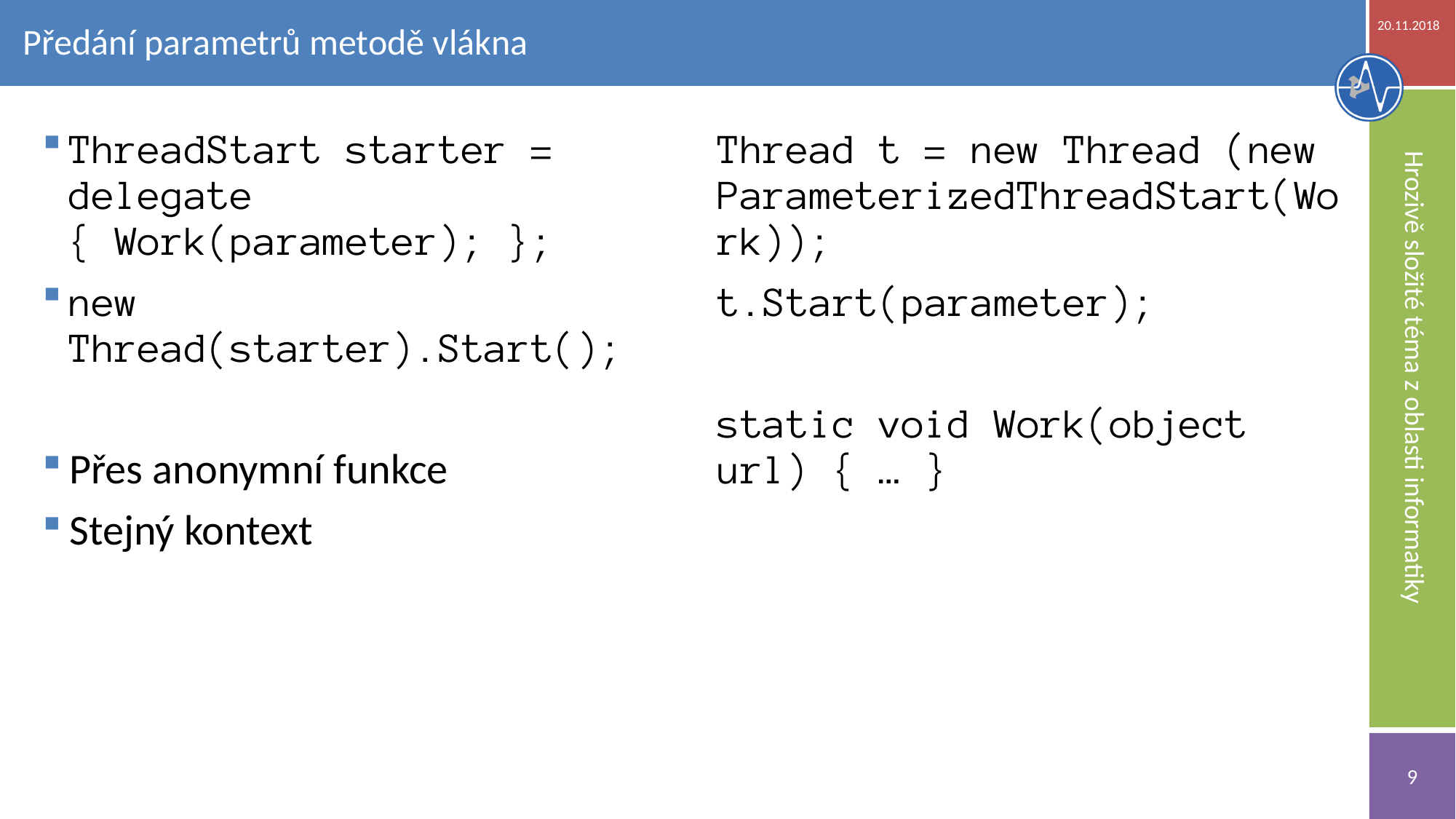

20.11.2018
# Předání parametrů metodě vlákna
ThreadStart starter = delegate { Work(parameter); };
new Thread(starter).Start();

Přes anonymní funkce
Stejný kontext
Thread t = new Thread (new ParameterizedThreadStart(Work));
t.Start(parameter);

static void Work(object url) { … }
Hrozivě složité téma z oblasti informatiky